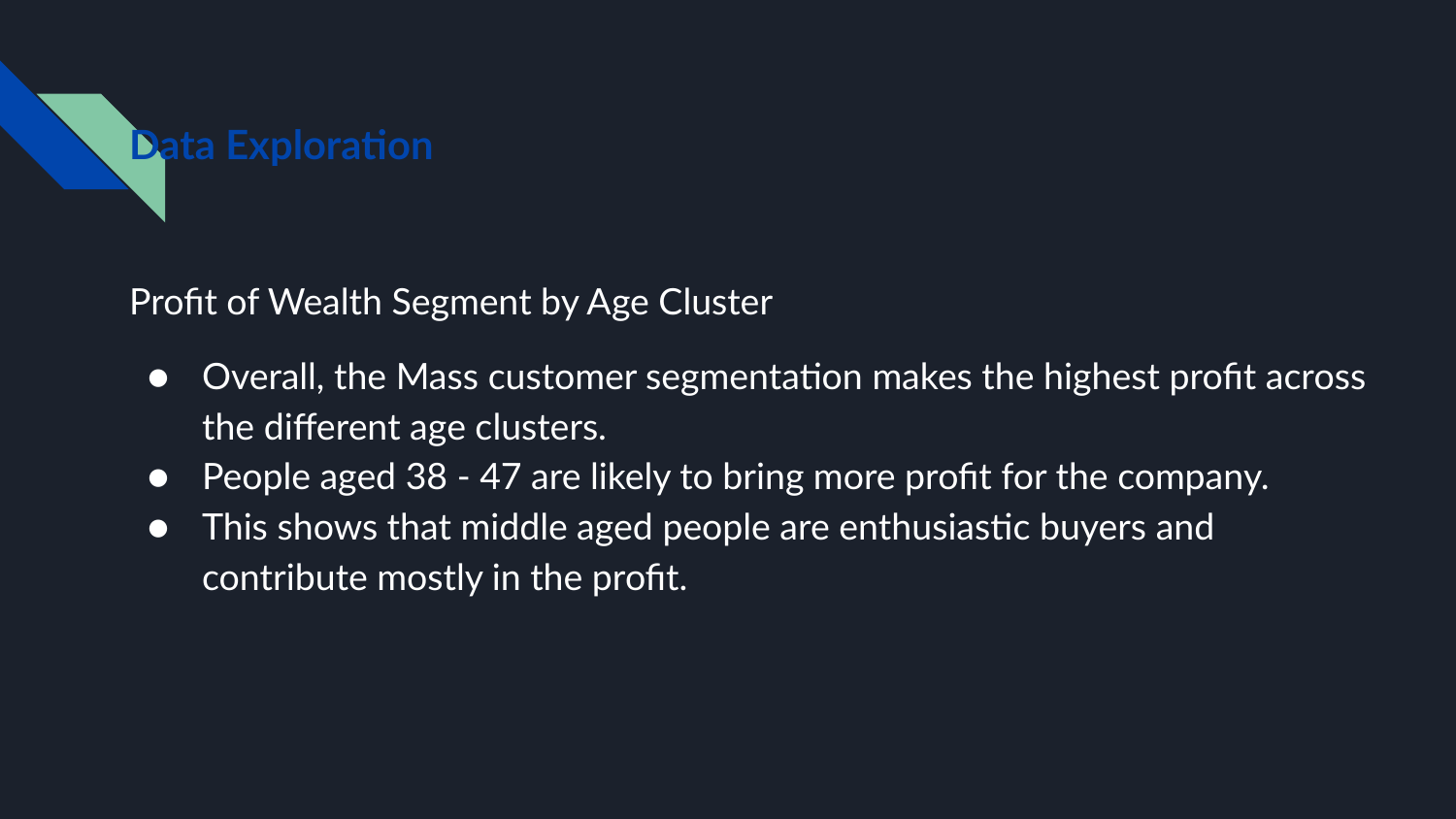

Data Exploration

Profit of Wealth Segment by Age Cluster
Overall, the Mass customer segmentation makes the highest profit across the different age clusters.
People aged 38 - 47 are likely to bring more profit for the company.
This shows that middle aged people are enthusiastic buyers and contribute mostly in the profit.